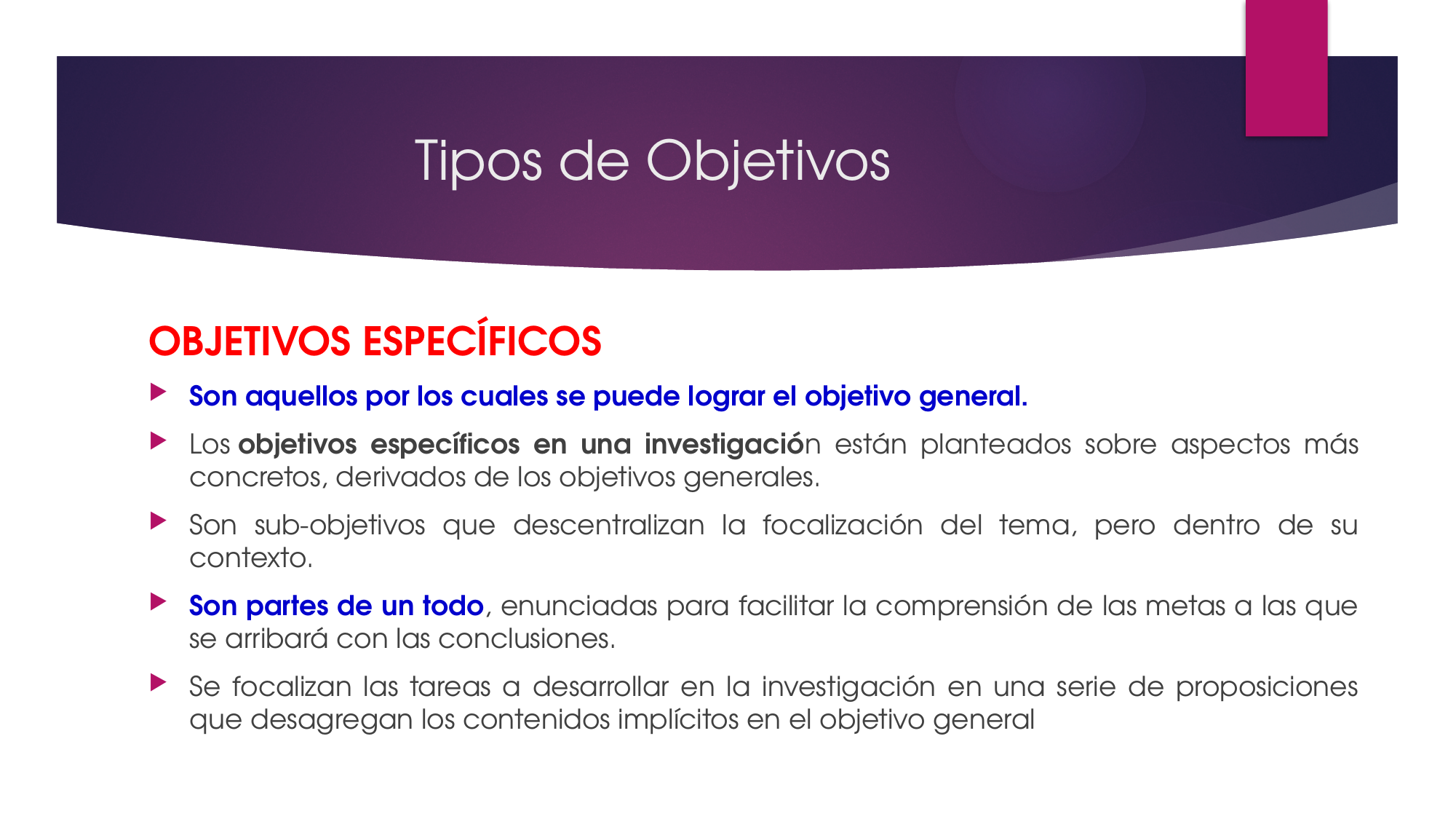

# Tipos de Objetivos
OBJETIVOS ESPECÍFICOS
Son aquellos por los cuales se puede lograr el objetivo general.
Los objetivos específicos en una investigación están planteados sobre aspectos más concretos, derivados de los objetivos generales.
Son sub-objetivos que descentralizan la focalización del tema, pero dentro de su contexto.
Son partes de un todo, enunciadas para facilitar la comprensión de las metas a las que se arribará con las conclusiones.
Se focalizan las tareas a desarrollar en la investigación en una serie de proposiciones que desagregan los contenidos implícitos en el objetivo general